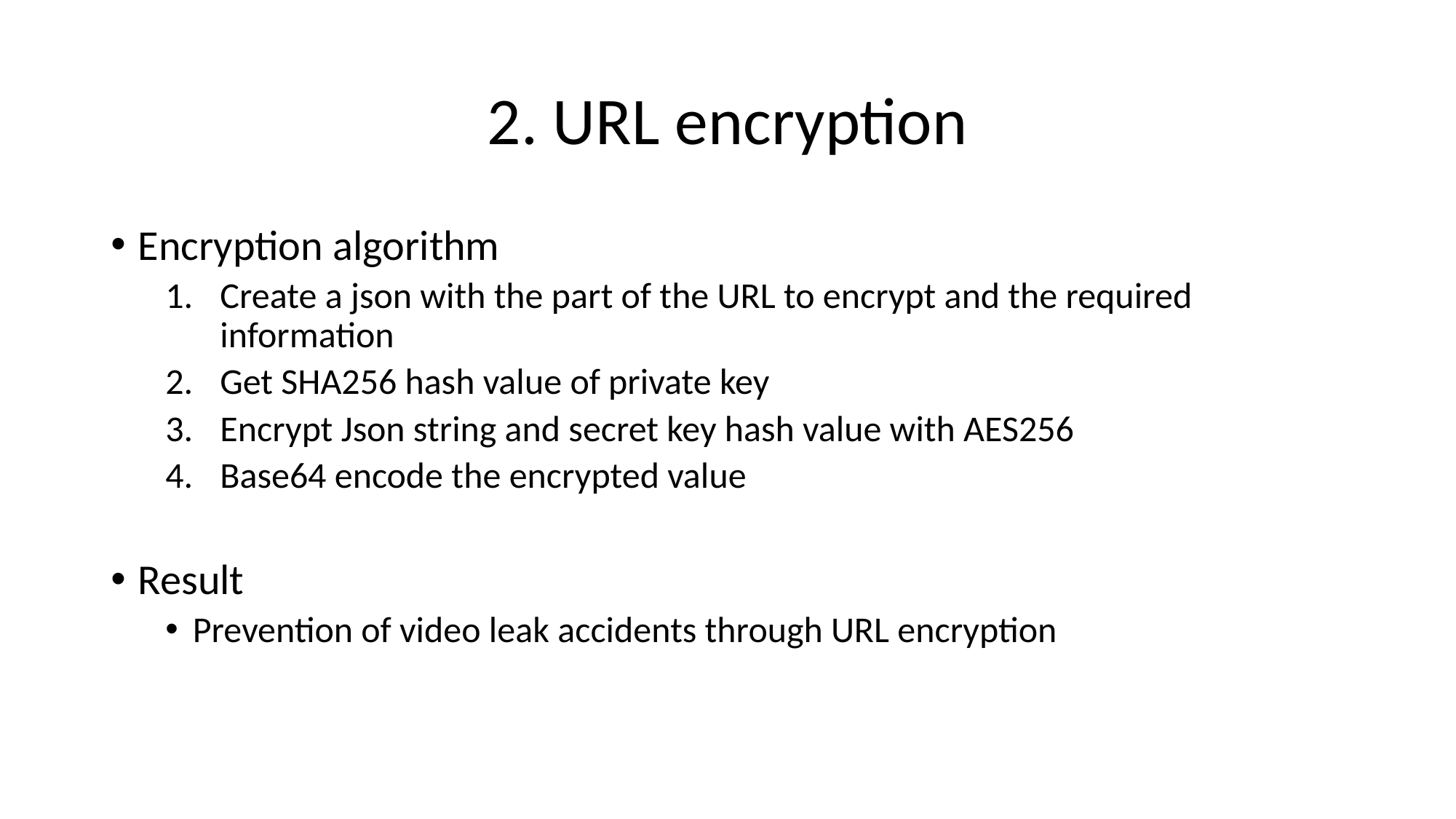

# 2. URL encryption
Encryption algorithm
Create a json with the part of the URL to encrypt and the required information
Get SHA256 hash value of private key
Encrypt Json string and secret key hash value with AES256
Base64 encode the encrypted value

Result
Prevention of video leak accidents through URL encryption